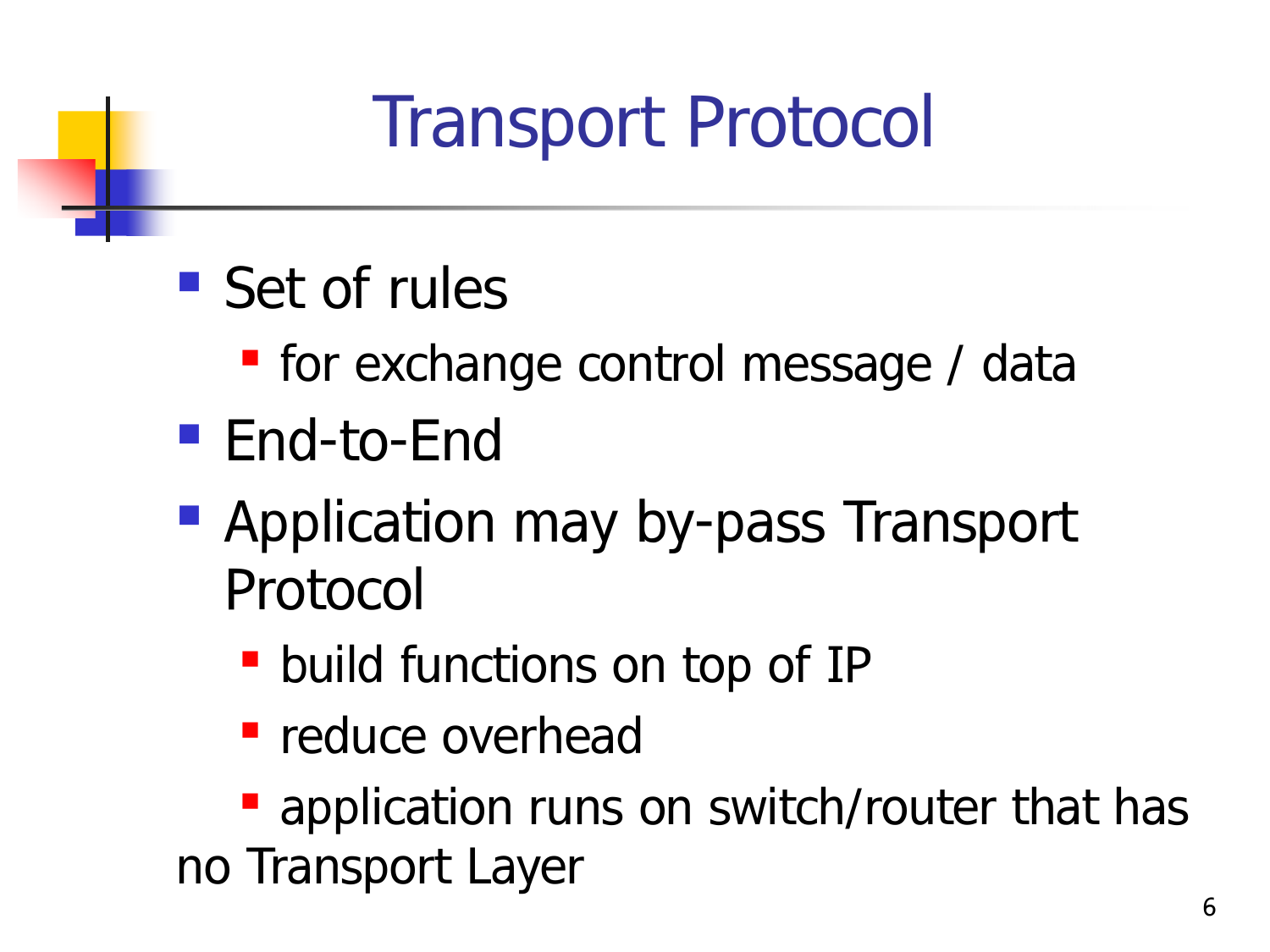

# Transport Protocol
Set of rules
for exchange control message / data
End-to-End
Application may by-pass Transport  Protocol
build functions on top of IP
reduce overhead
application runs on switch/router that has
no Transport Layer
6